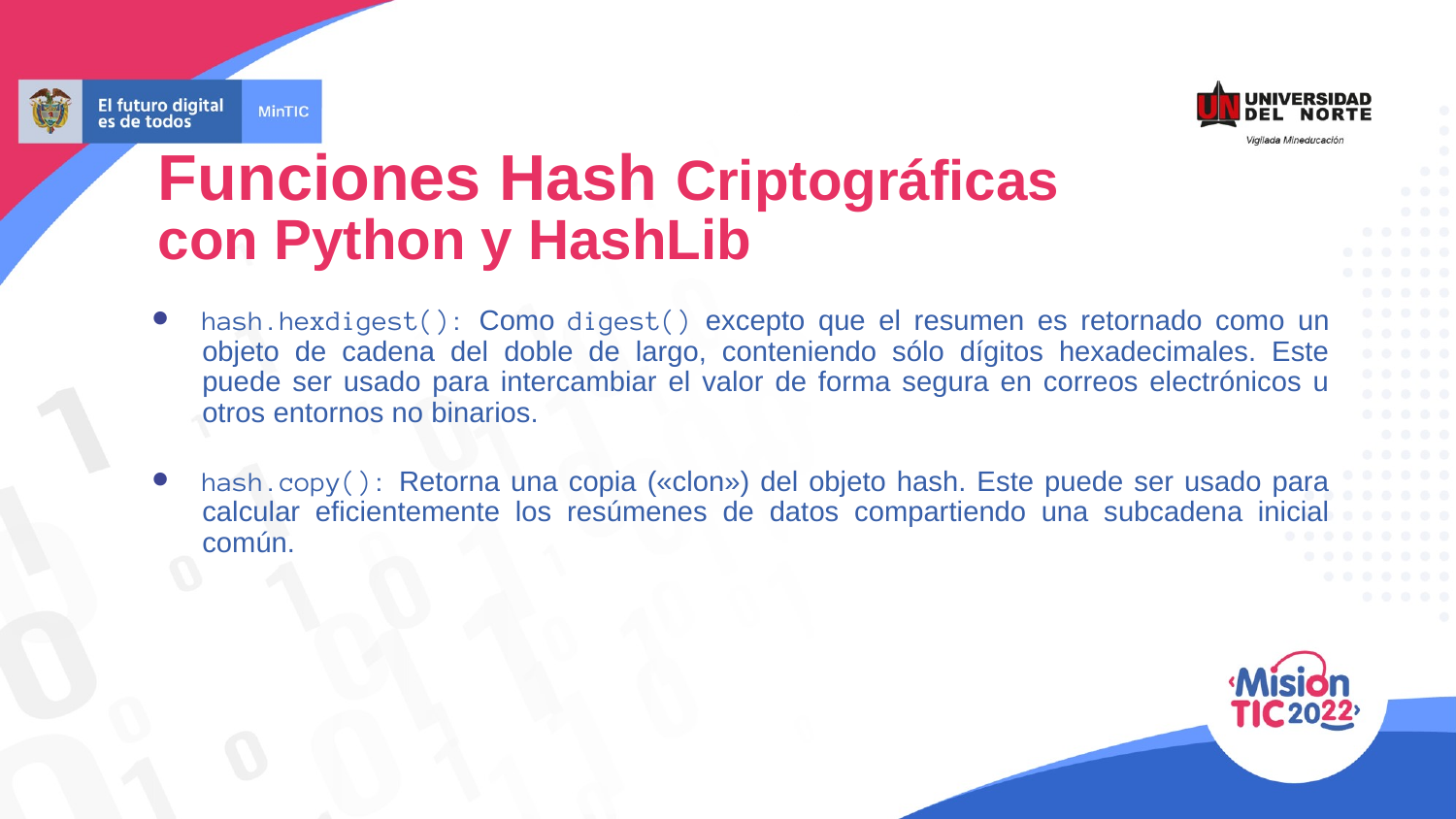

Funciones Hash Criptográficas
con Python y HashLib
hash.hexdigest(): Como digest() excepto que el resumen es retornado como un objeto de cadena del doble de largo, conteniendo sólo dígitos hexadecimales. Este puede ser usado para intercambiar el valor de forma segura en correos electrónicos u otros entornos no binarios.

hash.copy(): Retorna una copia («clon») del objeto hash. Este puede ser usado para calcular eficientemente los resúmenes de datos compartiendo una subcadena inicial común.